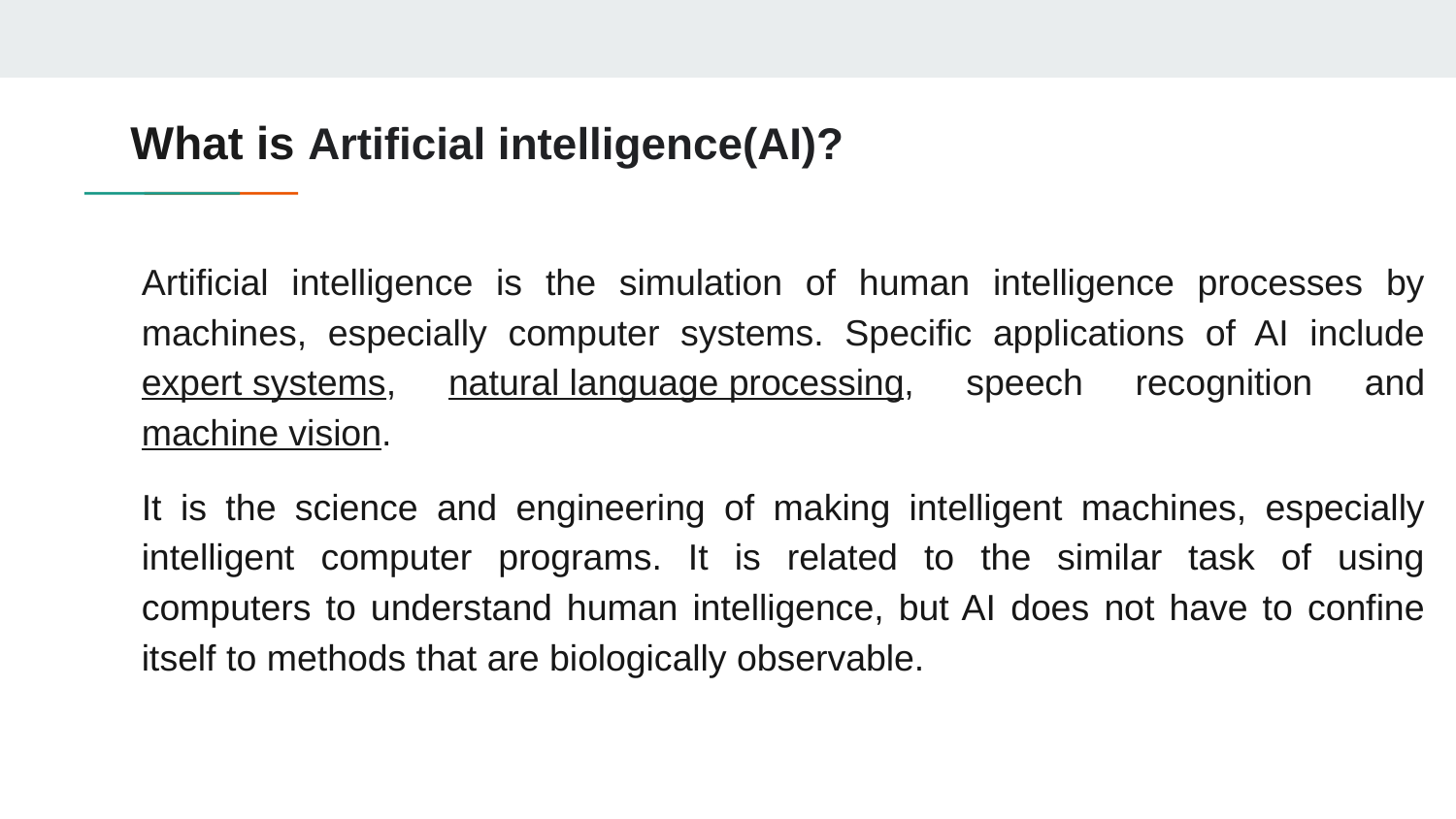

# What is Artificial intelligence(AI)?
Artificial intelligence is the simulation of human intelligence processes by machines, especially computer systems. Specific applications of AI include expert systems, natural language processing, speech recognition and machine vision.
It is the science and engineering of making intelligent machines, especially intelligent computer programs. It is related to the similar task of using computers to understand human intelligence, but AI does not have to confine itself to methods that are biologically observable.